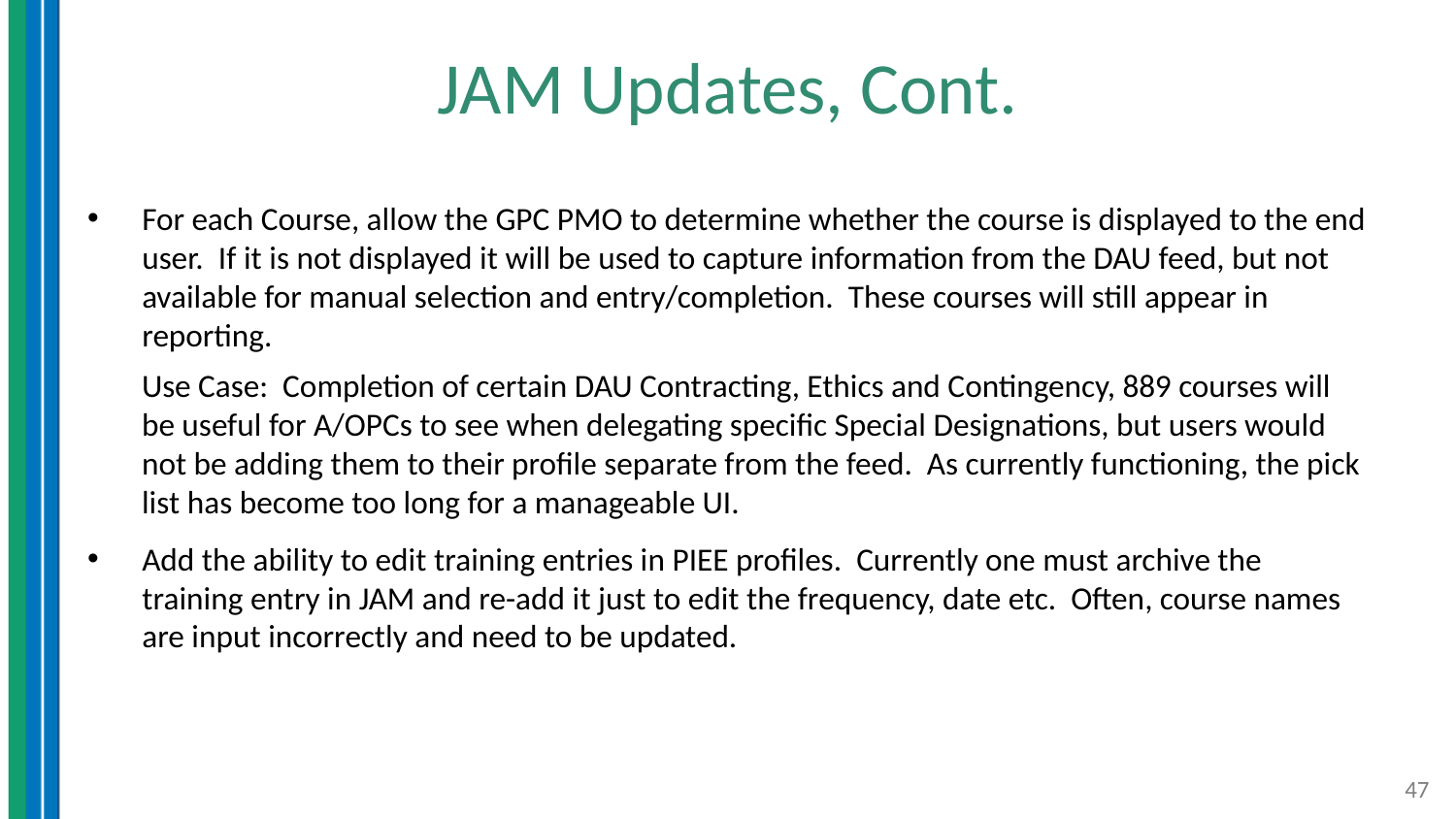

# JAM Updates, Cont.
For each Course, allow the GPC PMO to determine whether the course is displayed to the end user.  If it is not displayed it will be used to capture information from the DAU feed, but not available for manual selection and entry/completion.  These courses will still appear in reporting.
Use Case:  Completion of certain DAU Contracting, Ethics and Contingency, 889 courses will be useful for A/OPCs to see when delegating specific Special Designations, but users would not be adding them to their profile separate from the feed.  As currently functioning, the pick list has become too long for a manageable UI.
Add the ability to edit training entries in PIEE profiles.  Currently one must archive the training entry in JAM and re-add it just to edit the frequency, date etc.  Often, course names are input incorrectly and need to be updated.